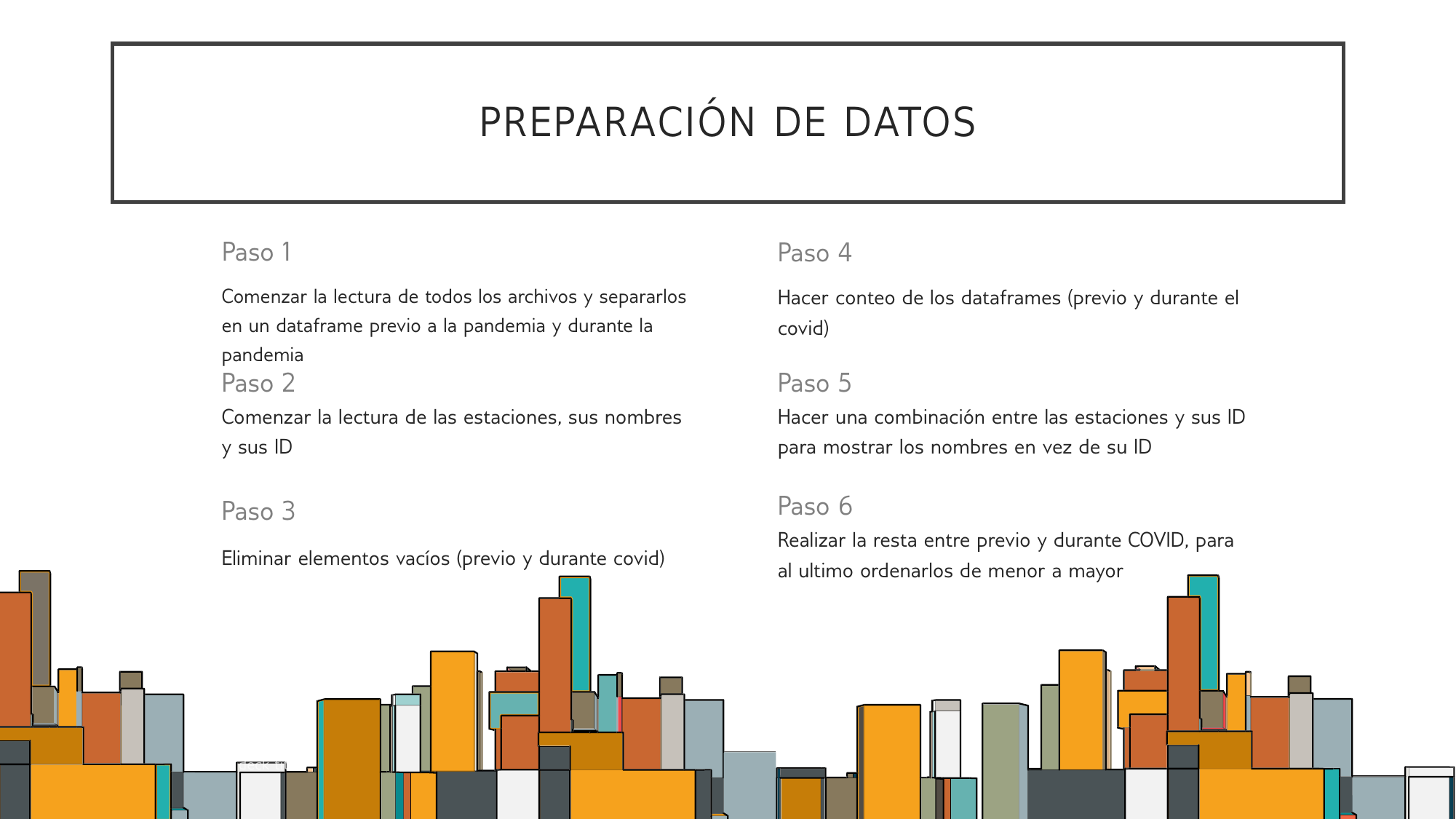

# Preparación de datos
Paso 1
Paso 4
Comenzar la lectura de todos los archivos y separarlos en un dataframe previo a la pandemia y durante la pandemia
Hacer conteo de los dataframes (previo y durante el covid)
Paso 2

Paso 5
Comenzar la lectura de las estaciones, sus nombres y sus ID
Hacer una combinación entre las estaciones y sus ID para mostrar los nombres en vez de su ID
Paso 6
Paso 3
Realizar la resta entre previo y durante COVID, para al ultimo ordenarlos de menor a mayor
Eliminar elementos vacíos (previo y durante covid)

Pitch deck title